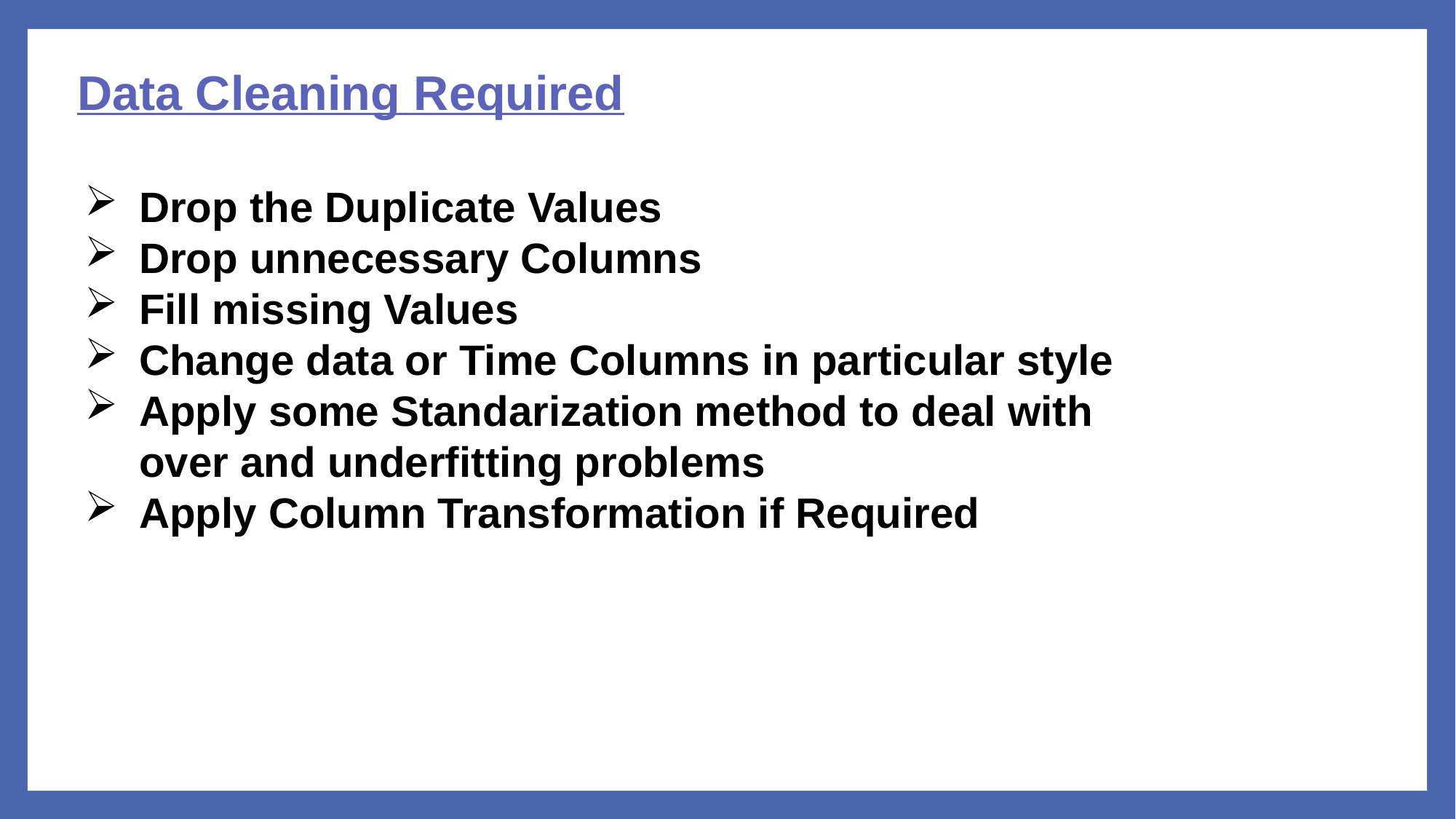

Data Cleaning Required
Drop the Duplicate Values
Drop unnecessary Columns
Fill missing Values
Change data or Time Columns in particular style
Apply some Standarization method to deal with over and underfitting problems
Apply Column Transformation if Required